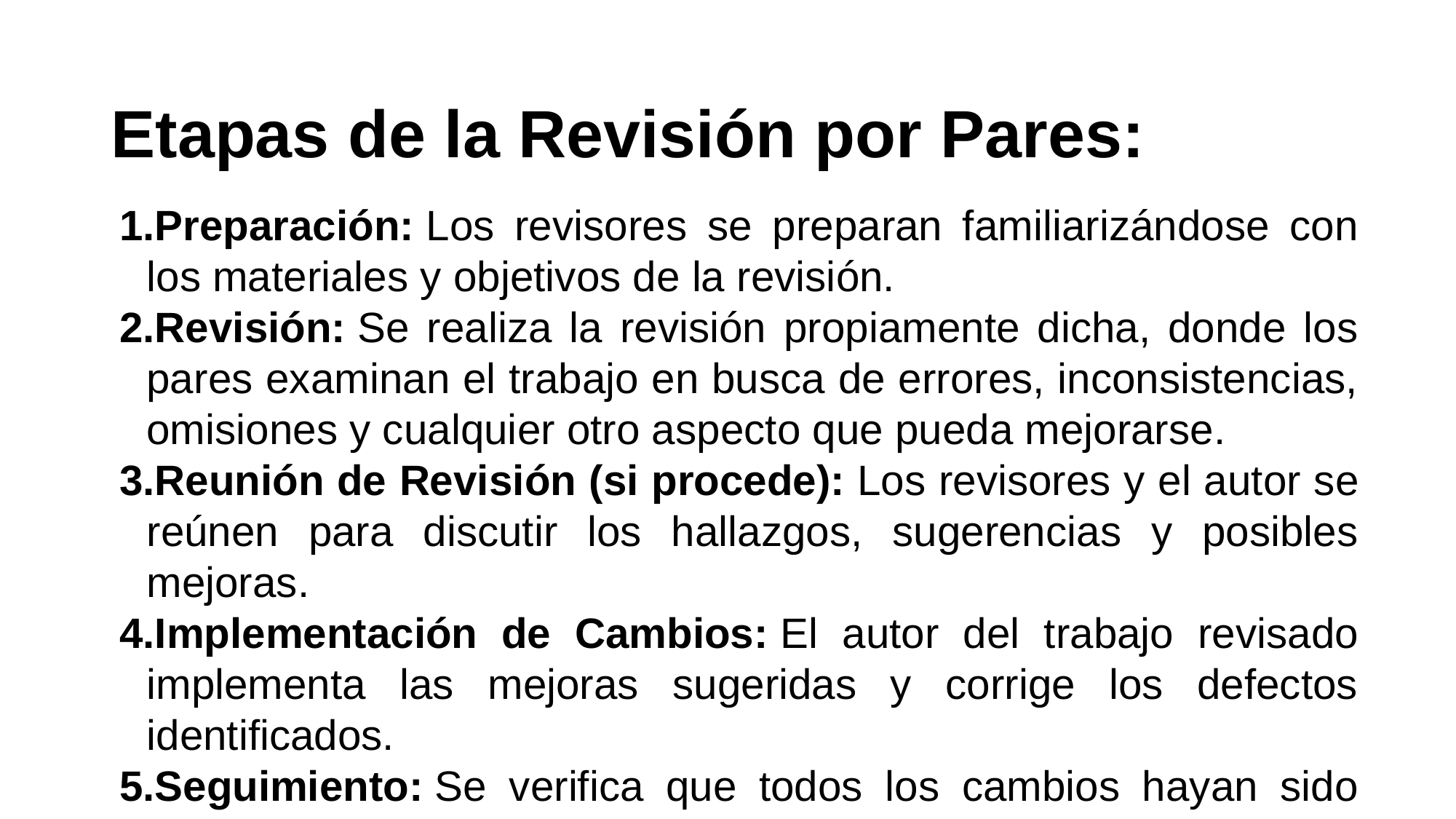

# Etapas de la Revisión por Pares:
Preparación: Los revisores se preparan familiarizándose con los materiales y objetivos de la revisión.
Revisión: Se realiza la revisión propiamente dicha, donde los pares examinan el trabajo en busca de errores, inconsistencias, omisiones y cualquier otro aspecto que pueda mejorarse.
Reunión de Revisión (si procede): Los revisores y el autor se reúnen para discutir los hallazgos, sugerencias y posibles mejoras.
Implementación de Cambios: El autor del trabajo revisado implementa las mejoras sugeridas y corrige los defectos identificados.
Seguimiento: Se verifica que todos los cambios hayan sido realizados correctamente y se resuelvan las cuestiones pendientes, si las hay.